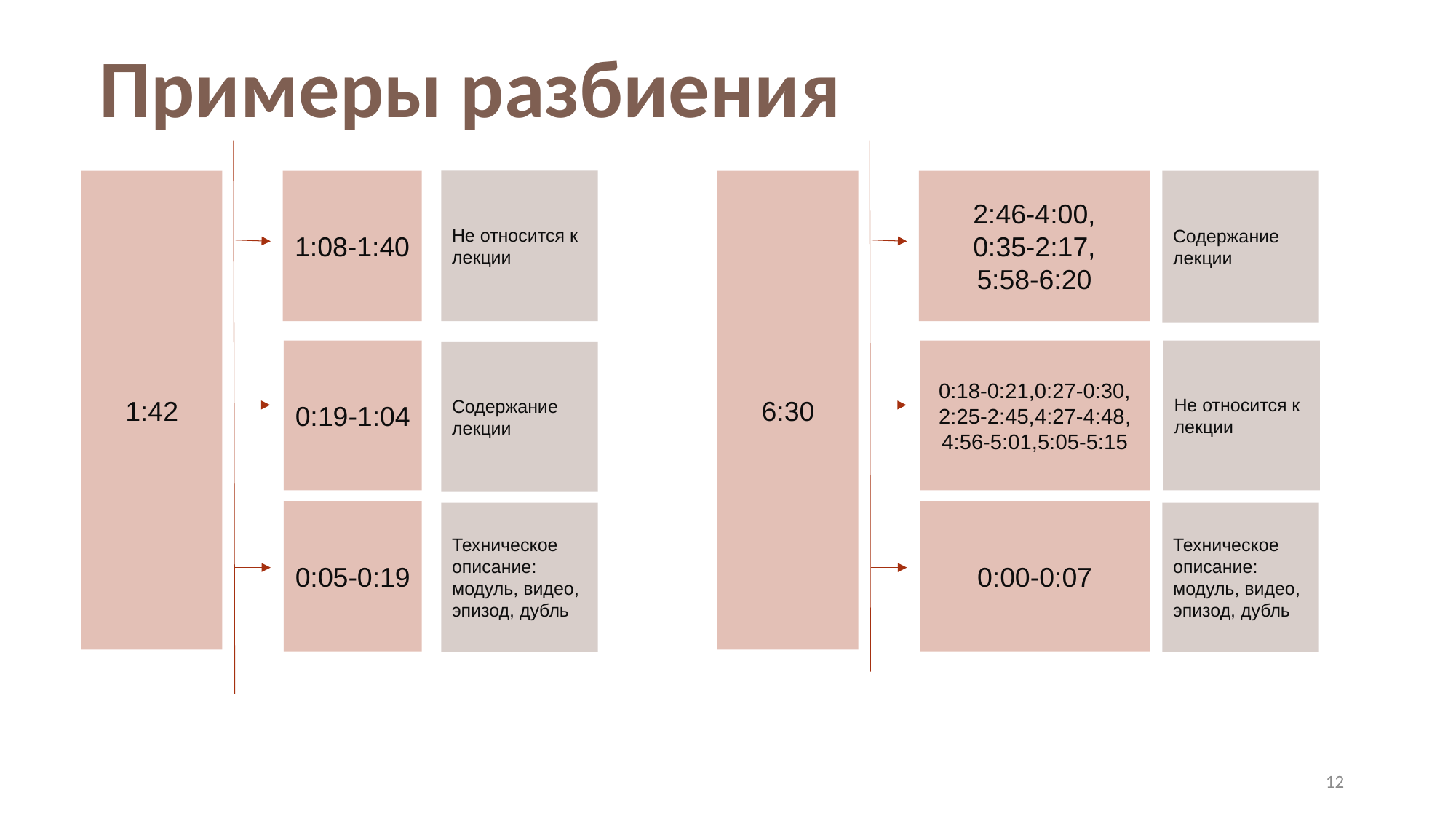

Примеры разбиения
Не относится к лекции
1:42
1:08-1:40
6:30
2:46-4:00,
0:35-2:17,
5:58-6:20
Содержание лекции
0:19-1:04
0:18-0:21,0:27-0:30,
2:25-2:45,4:27-4:48,
4:56-5:01,5:05-5:15
Не относится к лекции
Содержание лекции
0:05-0:19
0:00-0:07
Техническое описание: модуль, видео, эпизод, дубль
Техническое описание: модуль, видео, эпизод, дубль
12